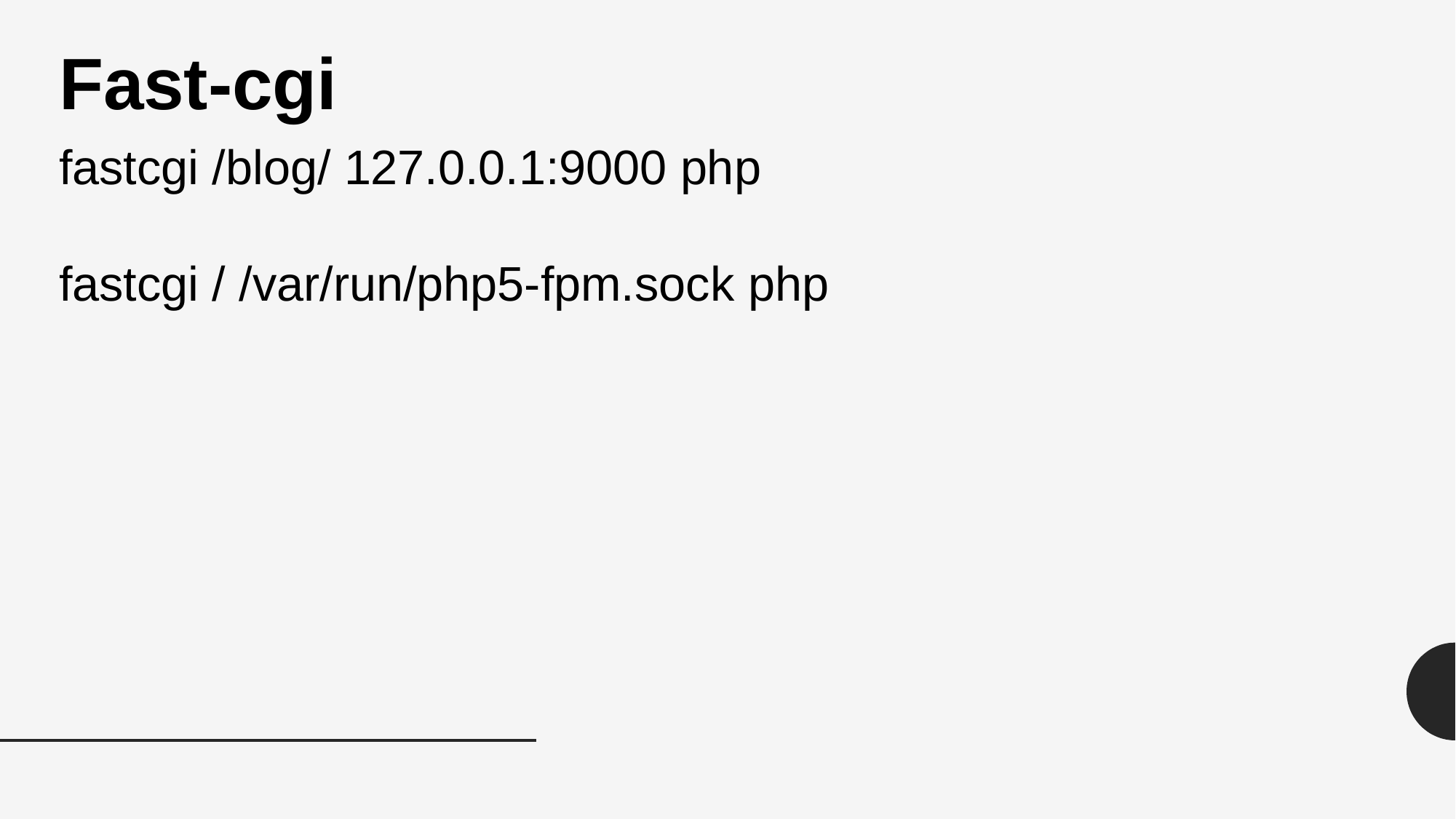

Fast-cgi
fastcgi /blog/ 127.0.0.1:9000 php

fastcgi / /var/run/php5-fpm.sock php